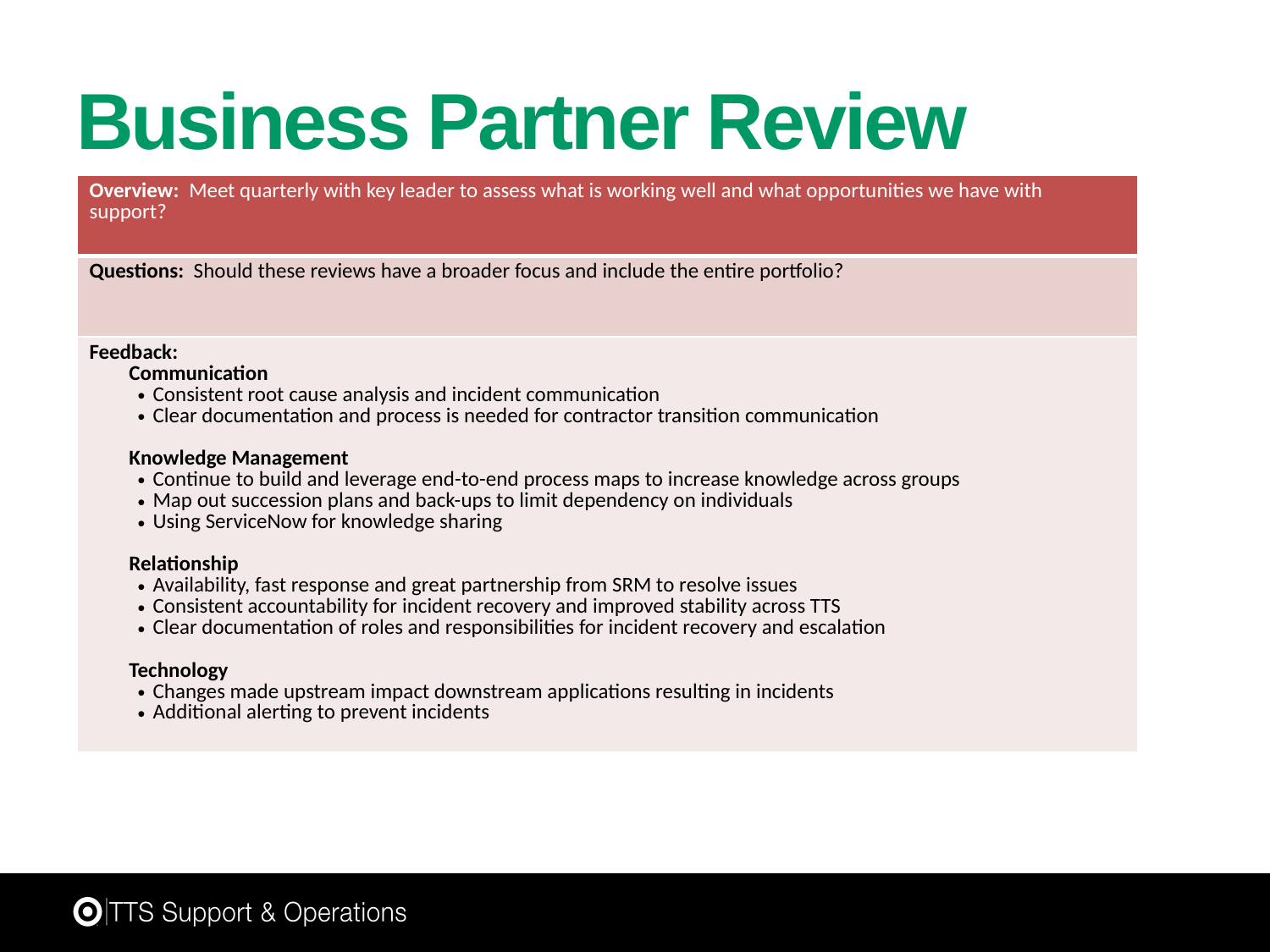

# Business Partner Review
| Overview: Meet quarterly with key leader to assess what is working well and what opportunities we have with support? |
| --- |
| Questions: Should these reviews have a broader focus and include the entire portfolio? |
| Feedback: Communication Consistent root cause analysis and incident communication Clear documentation and process is needed for contractor transition communication   Knowledge Management Continue to build and leverage end-to-end process maps to increase knowledge across groups Map out succession plans and back-ups to limit dependency on individuals Using ServiceNow for knowledge sharing   Relationship Availability, fast response and great partnership from SRM to resolve issues Consistent accountability for incident recovery and improved stability across TTS Clear documentation of roles and responsibilities for incident recovery and escalation   Technology Changes made upstream impact downstream applications resulting in incidents Additional alerting to prevent incidents |